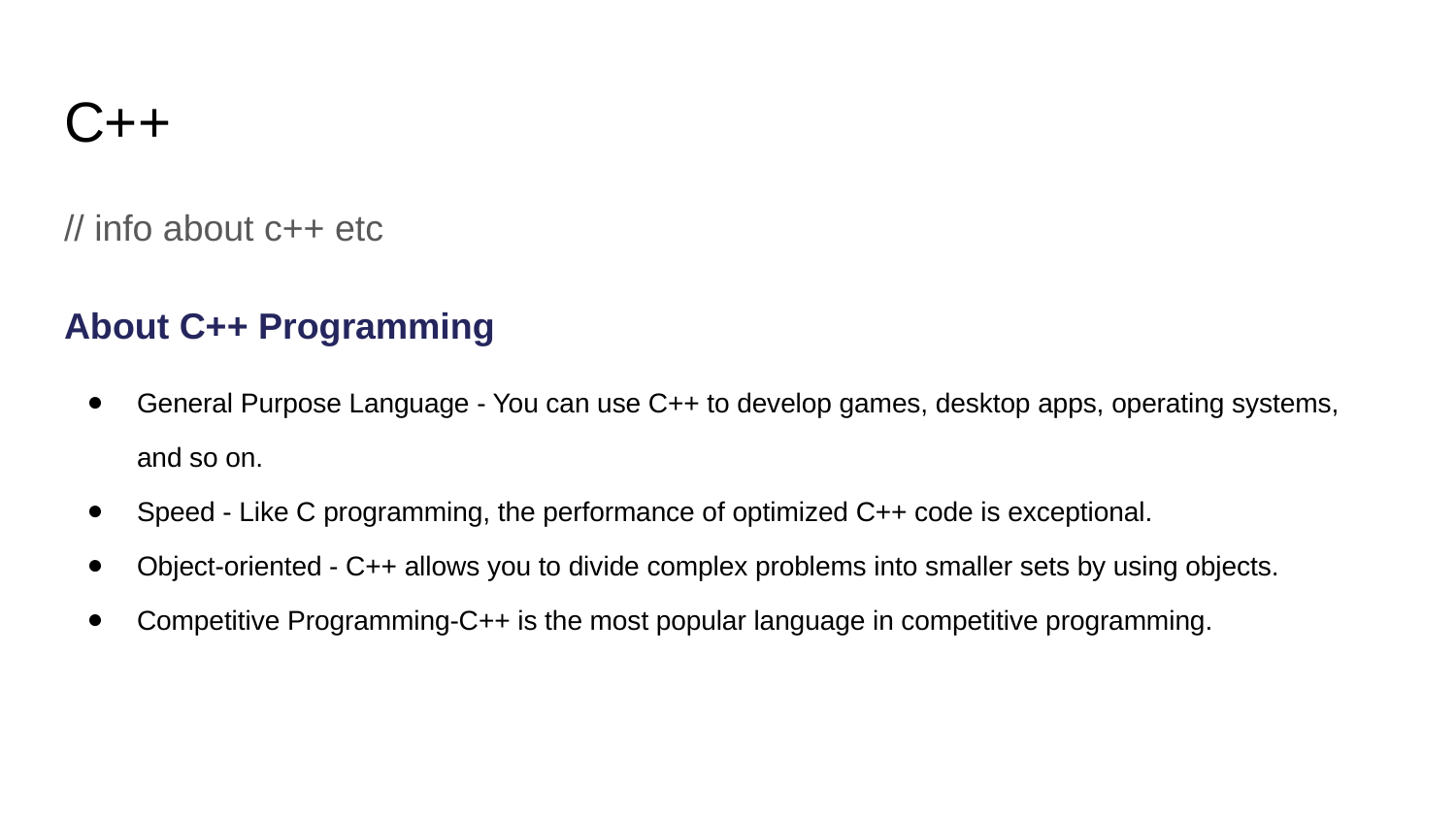

# C++
// info about c++ etc
About C++ Programming
General Purpose Language - You can use C++ to develop games, desktop apps, operating systems, and so on.
Speed - Like C programming, the performance of optimized C++ code is exceptional.
Object-oriented - C++ allows you to divide complex problems into smaller sets by using objects.
Competitive Programming-C++ is the most popular language in competitive programming.